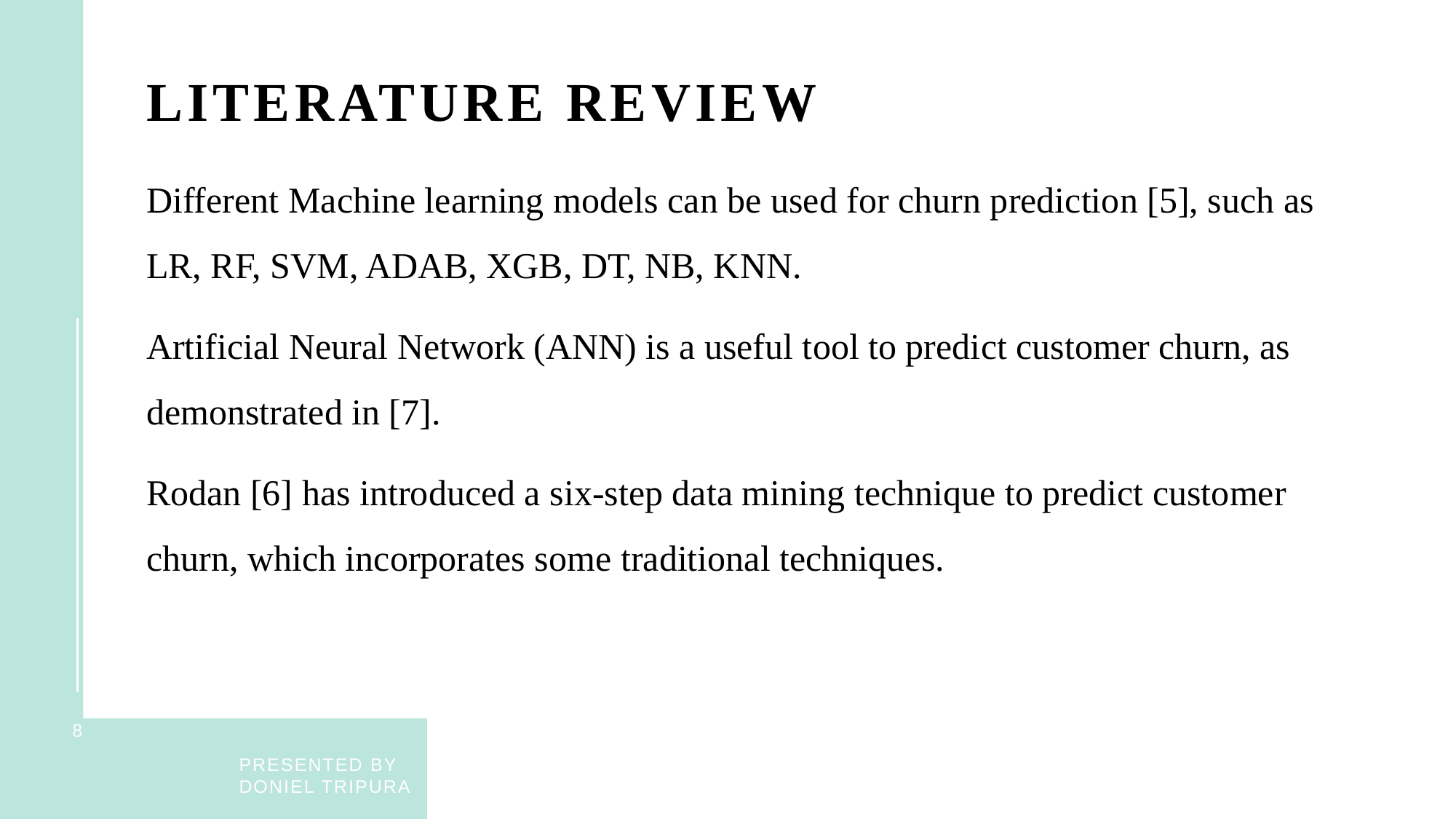

Literature Review
Different Machine learning models can be used for churn prediction [5], such as LR, RF, SVM, ADAB, XGB, DT, NB, KNN.
Artificial Neural Network (ANN) is a useful tool to predict customer churn, as demonstrated in [7].
Rodan [6] has introduced a six-step data mining technique to predict customer churn, which incorporates some traditional techniques.

8
Presented by Doniel Tripura